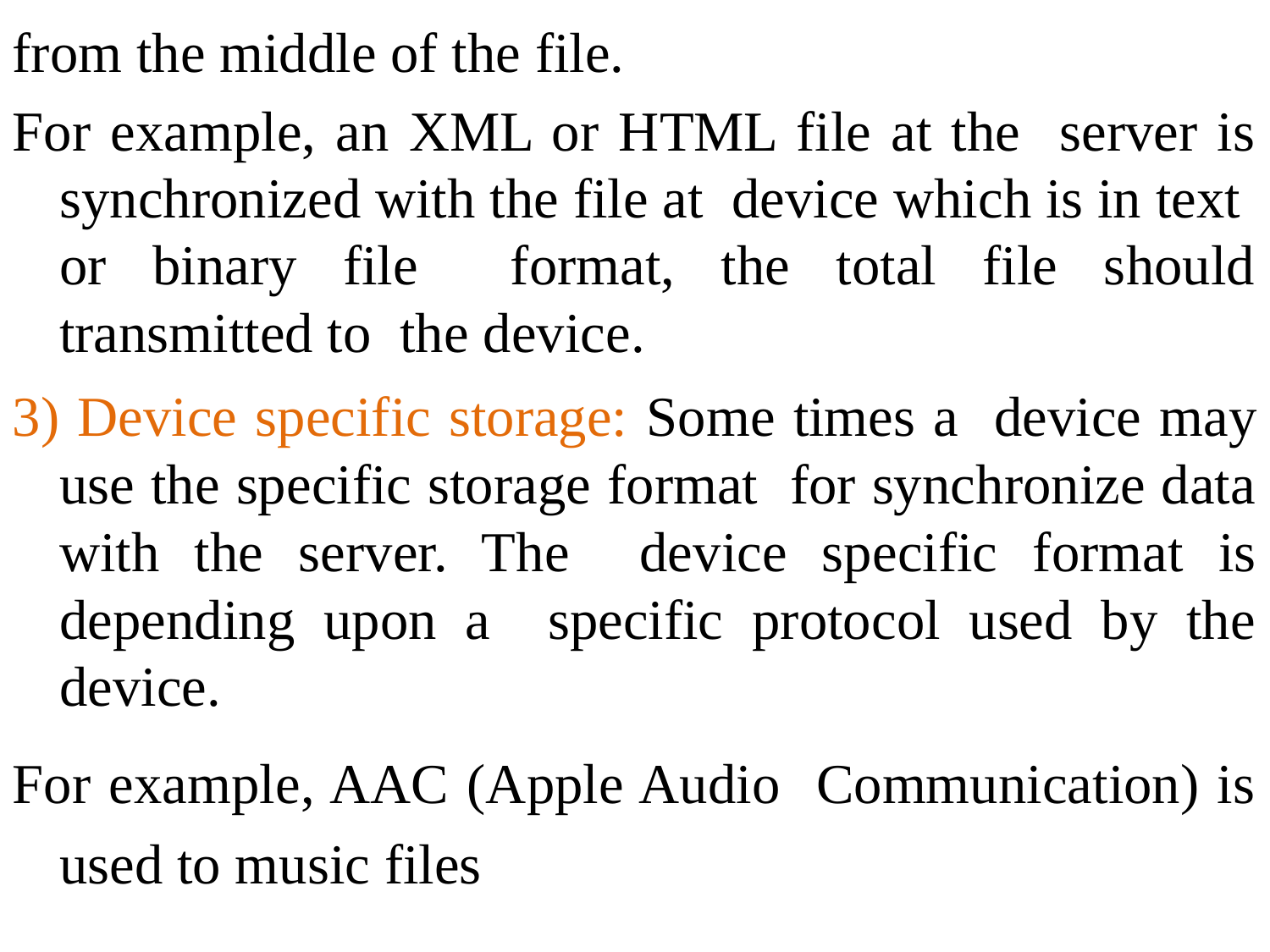

from the middle of the file.
For example, an XML or HTML file at the  server is synchronized with the file at  device which is in text  or binary file  format, the total file should transmitted to  the device.
3) Device specific storage: Some times a  device may use the specific storage format  for synchronize data with the server. The  device specific format is depending upon a  specific protocol used by the device.
For example, AAC (Apple Audio  Communication) is used to music files